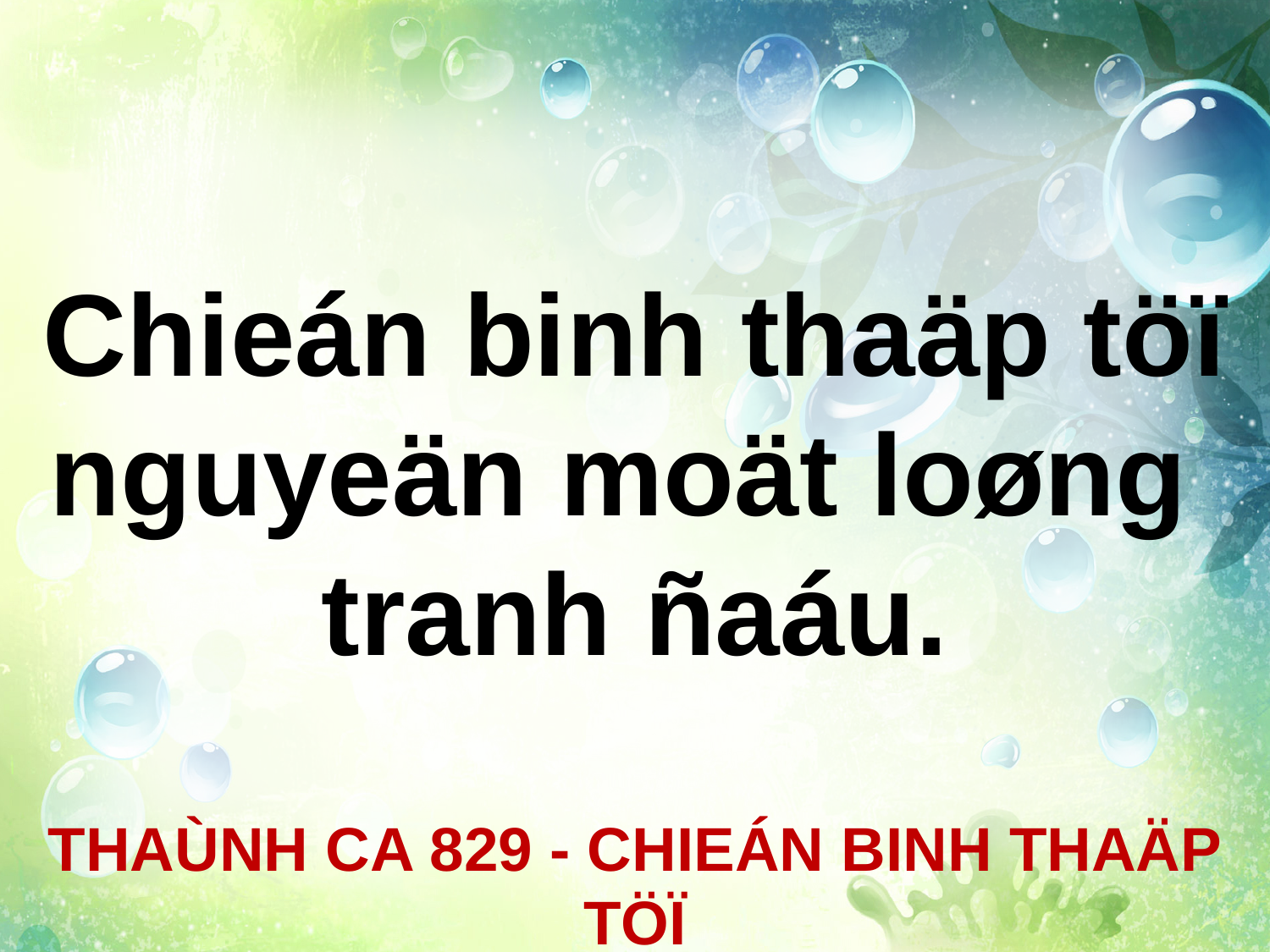

Chieán binh thaäp töï nguyeän moät loøng
tranh ñaáu.
THAÙNH CA 829 - CHIEÁN BINH THAÄP TÖÏ